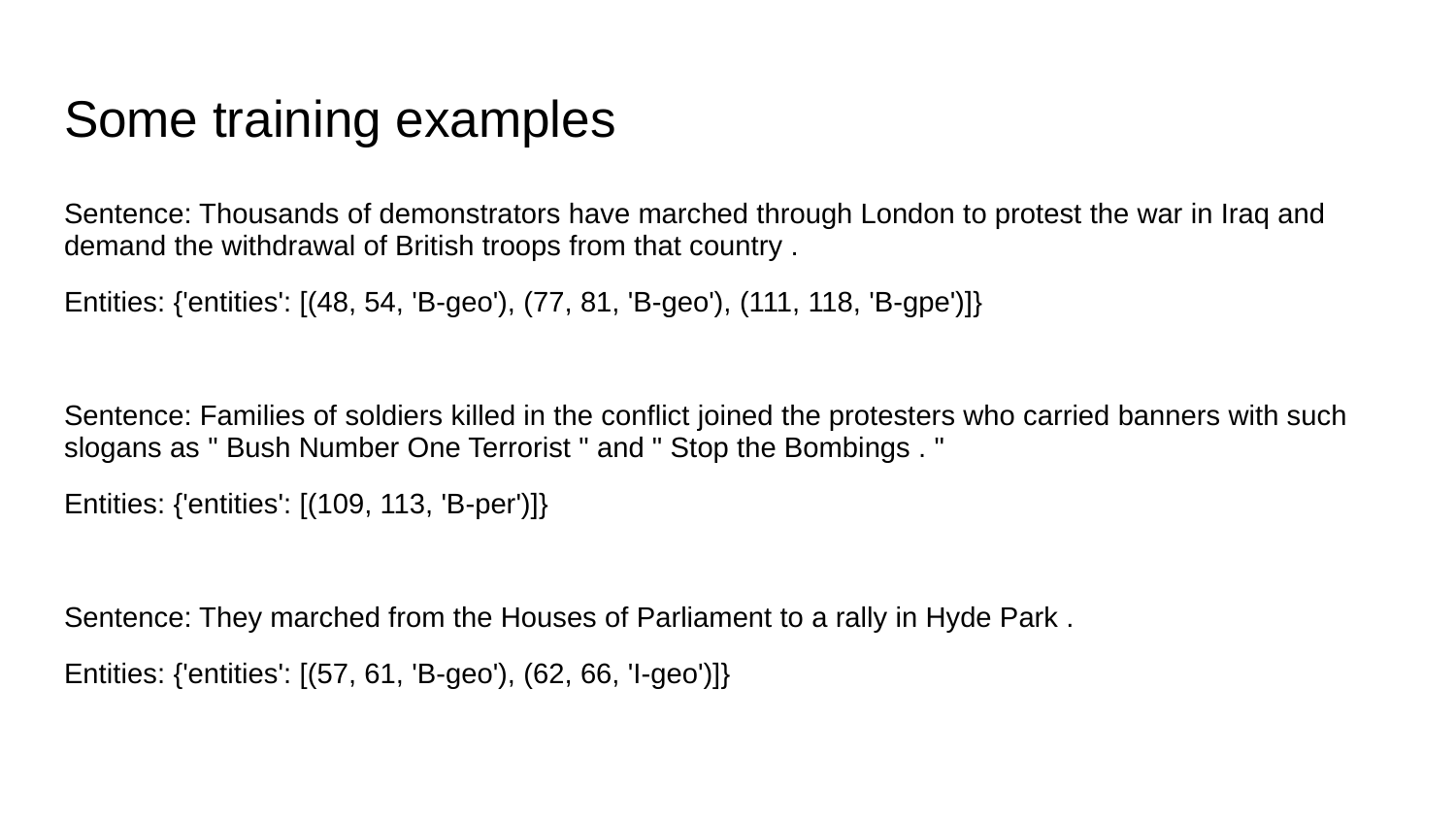

# Some training examples
Sentence: Thousands of demonstrators have marched through London to protest the war in Iraq and demand the withdrawal of British troops from that country .
Entities: {'entities': [(48, 54, 'B-geo'), (77, 81, 'B-geo'), (111, 118, 'B-gpe')]}

Sentence: Families of soldiers killed in the conflict joined the protesters who carried banners with such slogans as " Bush Number One Terrorist " and " Stop the Bombings . "
Entities: {'entities': [(109, 113, 'B-per')]}

Sentence: They marched from the Houses of Parliament to a rally in Hyde Park .
Entities: {'entities': [(57, 61, 'B-geo'), (62, 66, 'I-geo')]}